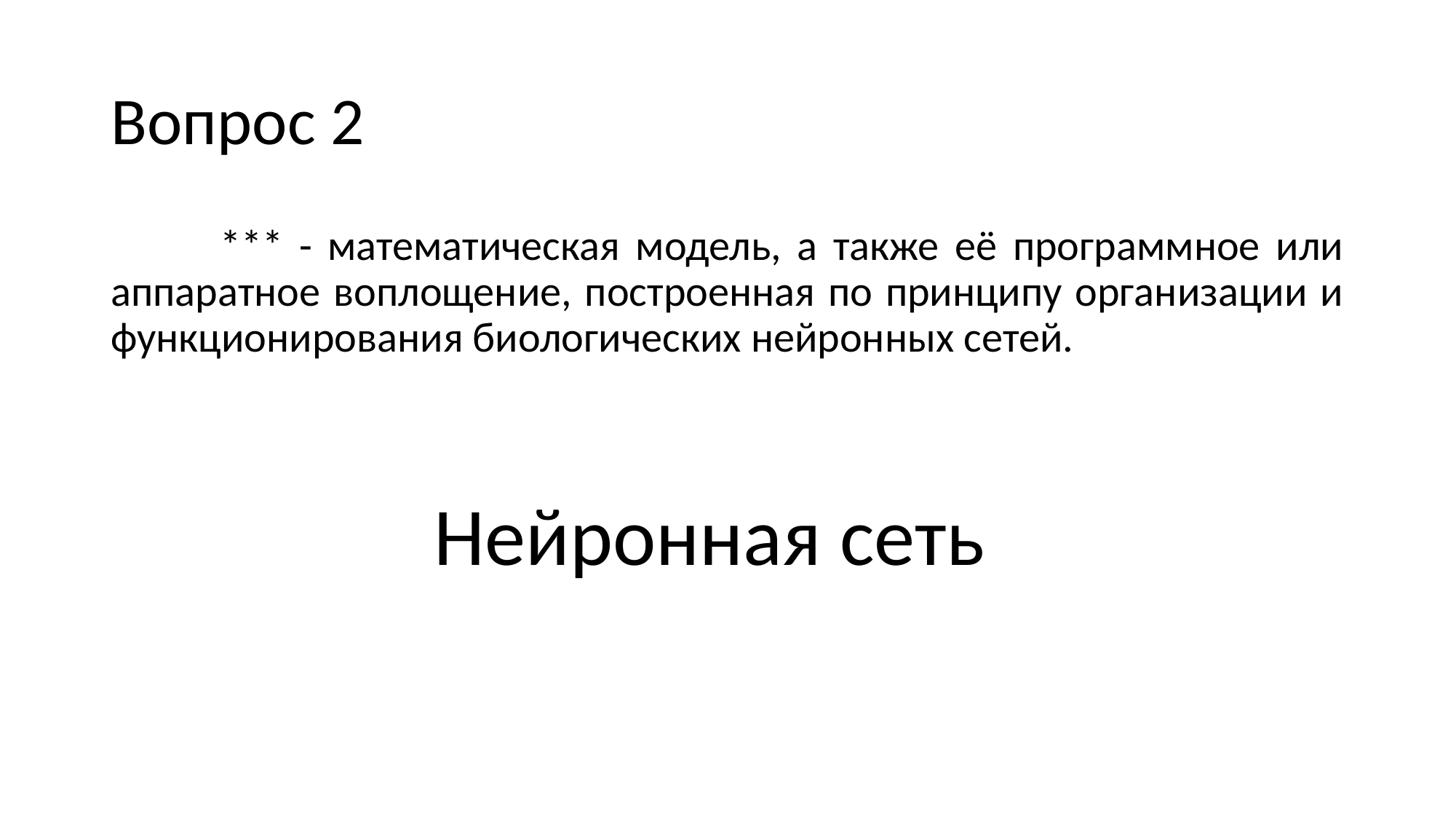

# Вопрос 2
	*** - математическая модель, а также её программное или аппаратное воплощение, построенная по принципу организации и функционирования биологических нейронных сетей.
Нейронная сеть